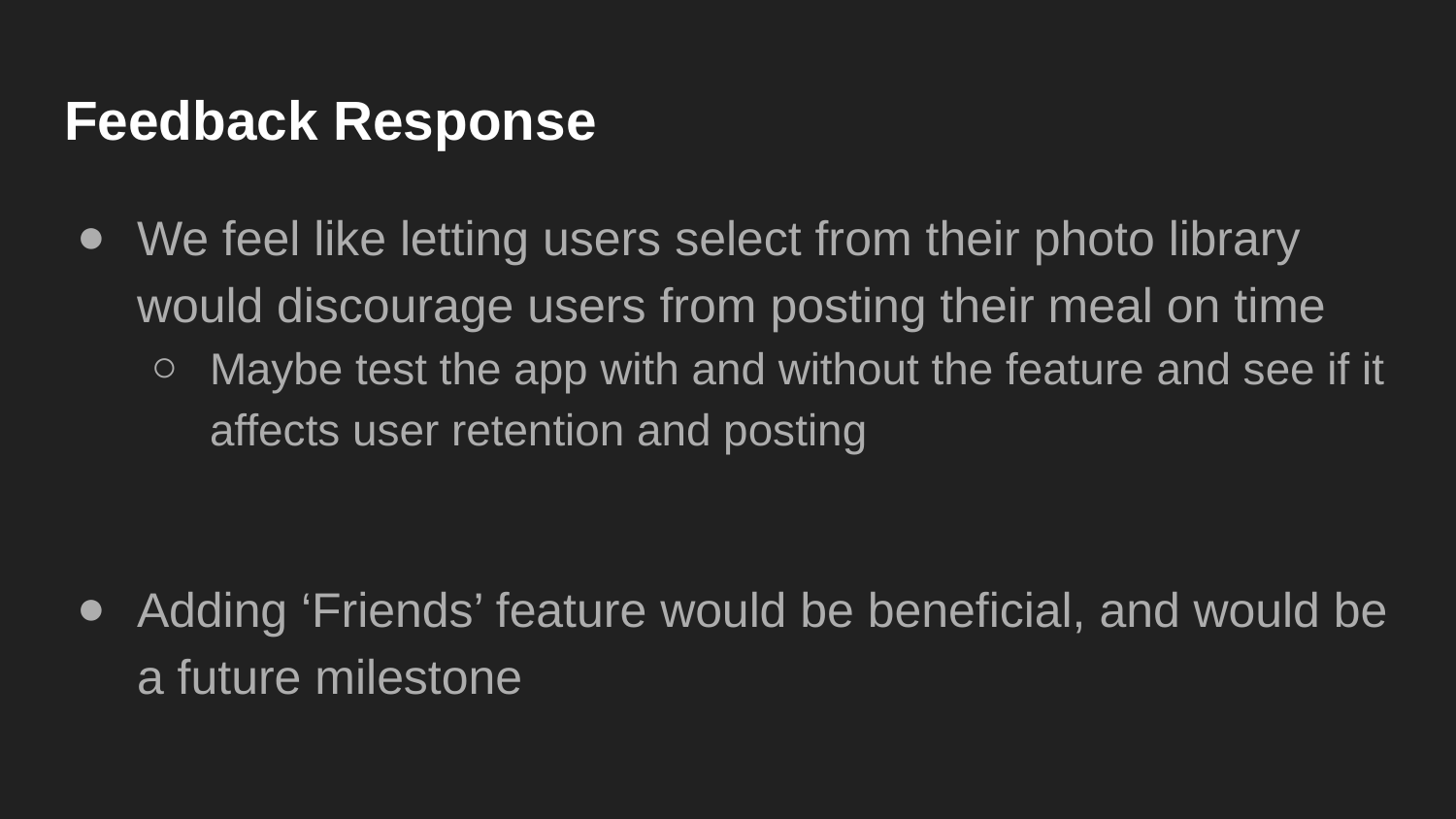

# Feedback Response
We feel like letting users select from their photo library would discourage users from posting their meal on time
Maybe test the app with and without the feature and see if it affects user retention and posting

Adding ‘Friends’ feature would be beneficial, and would be a future milestone